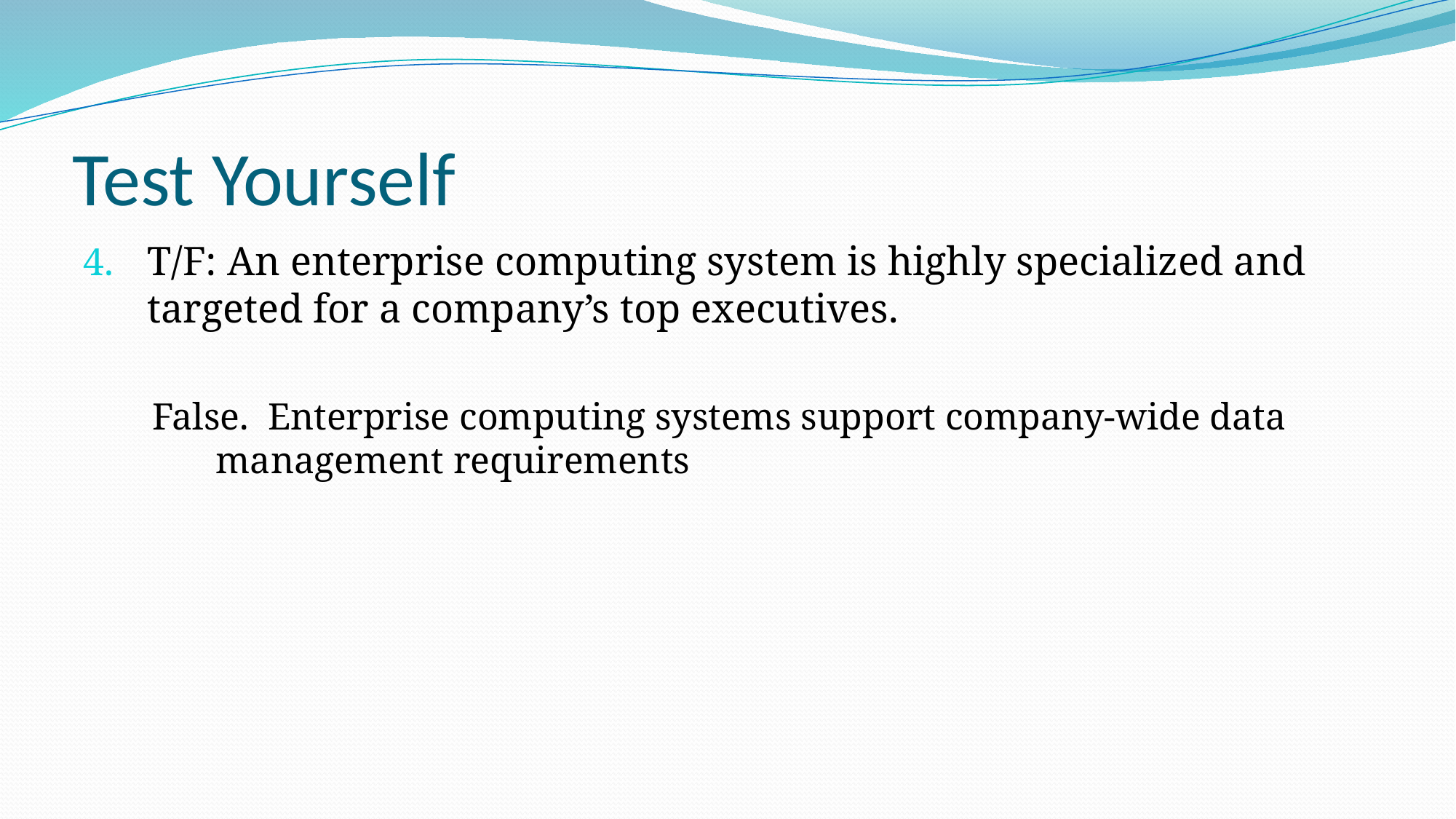

# Test Yourself
T/F: An enterprise computing system is highly specialized and targeted for a company’s top executives.

False.  Enterprise computing systems support company-wide data management requirements